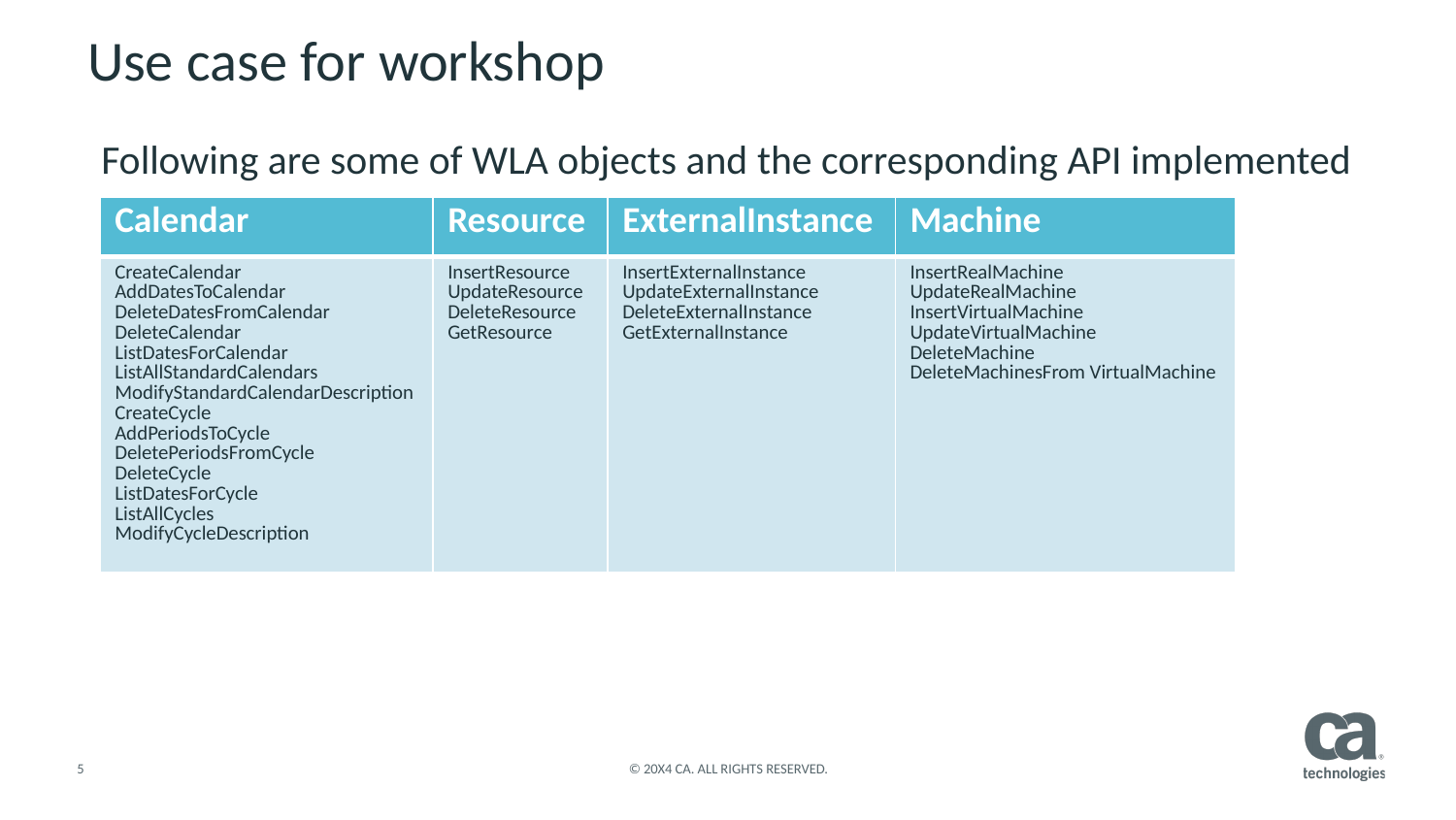

# Use case for workshop
Following are some of WLA objects and the corresponding API implemented
.
| Calendar | Resource | ExternalInstance | Machine |
| --- | --- | --- | --- |
| CreateCalendar AddDatesToCalendar DeleteDatesFromCalendar DeleteCalendar ListDatesForCalendar ListAllStandardCalendars ModifyStandardCalendarDescription CreateCycle AddPeriodsToCycle DeletePeriodsFromCycle DeleteCycle ListDatesForCycle ListAllCycles ModifyCycleDescription | InsertResource UpdateResource DeleteResource GetResource | InsertExternalInstance UpdateExternalInstance DeleteExternalInstance GetExternalInstance | InsertRealMachine UpdateRealMachine InsertVirtualMachine UpdateVirtualMachine DeleteMachine DeleteMachinesFrom VirtualMachine |